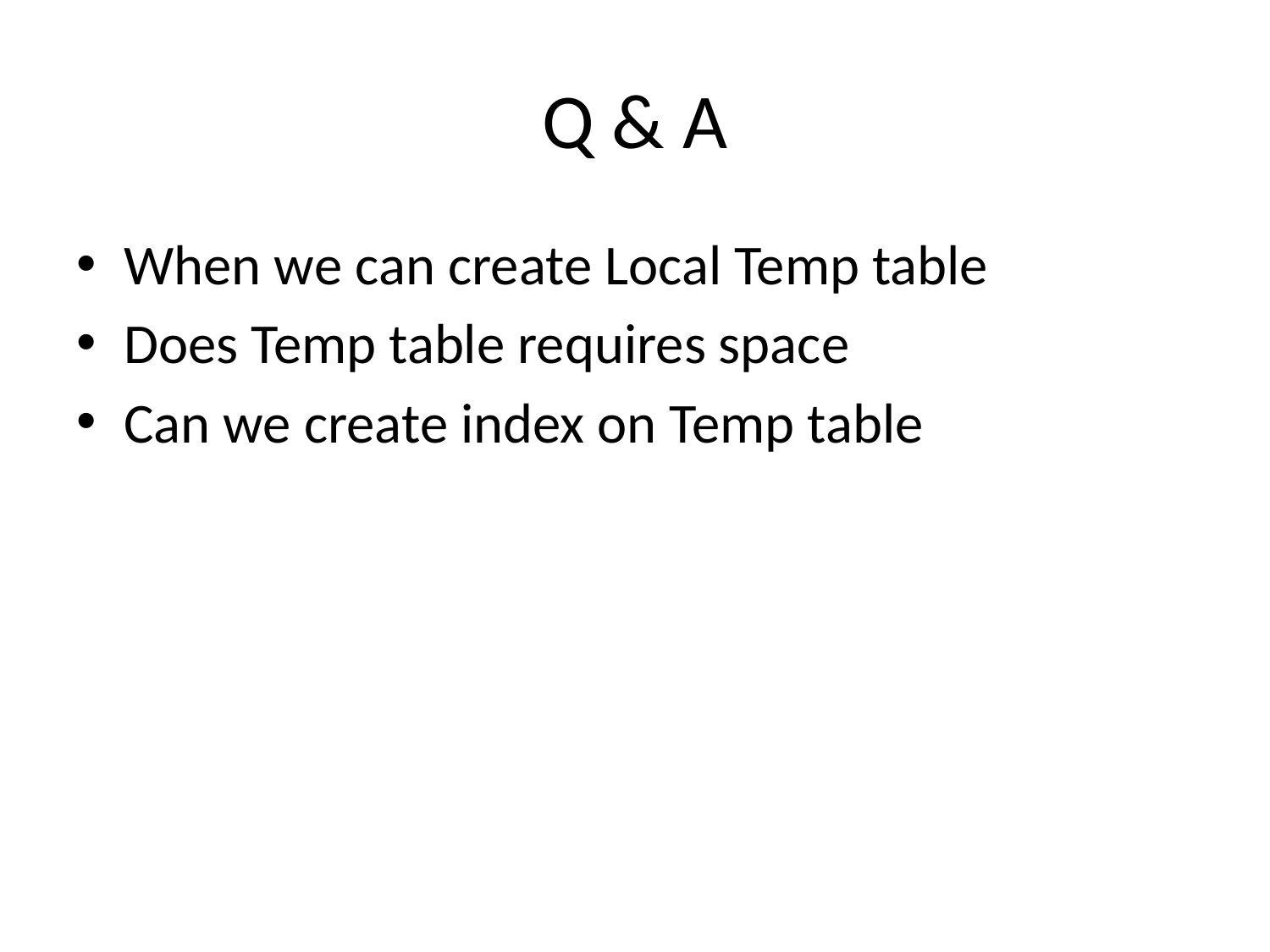

# Q & A
When we can create Local Temp table
Does Temp table requires space
Can we create index on Temp table